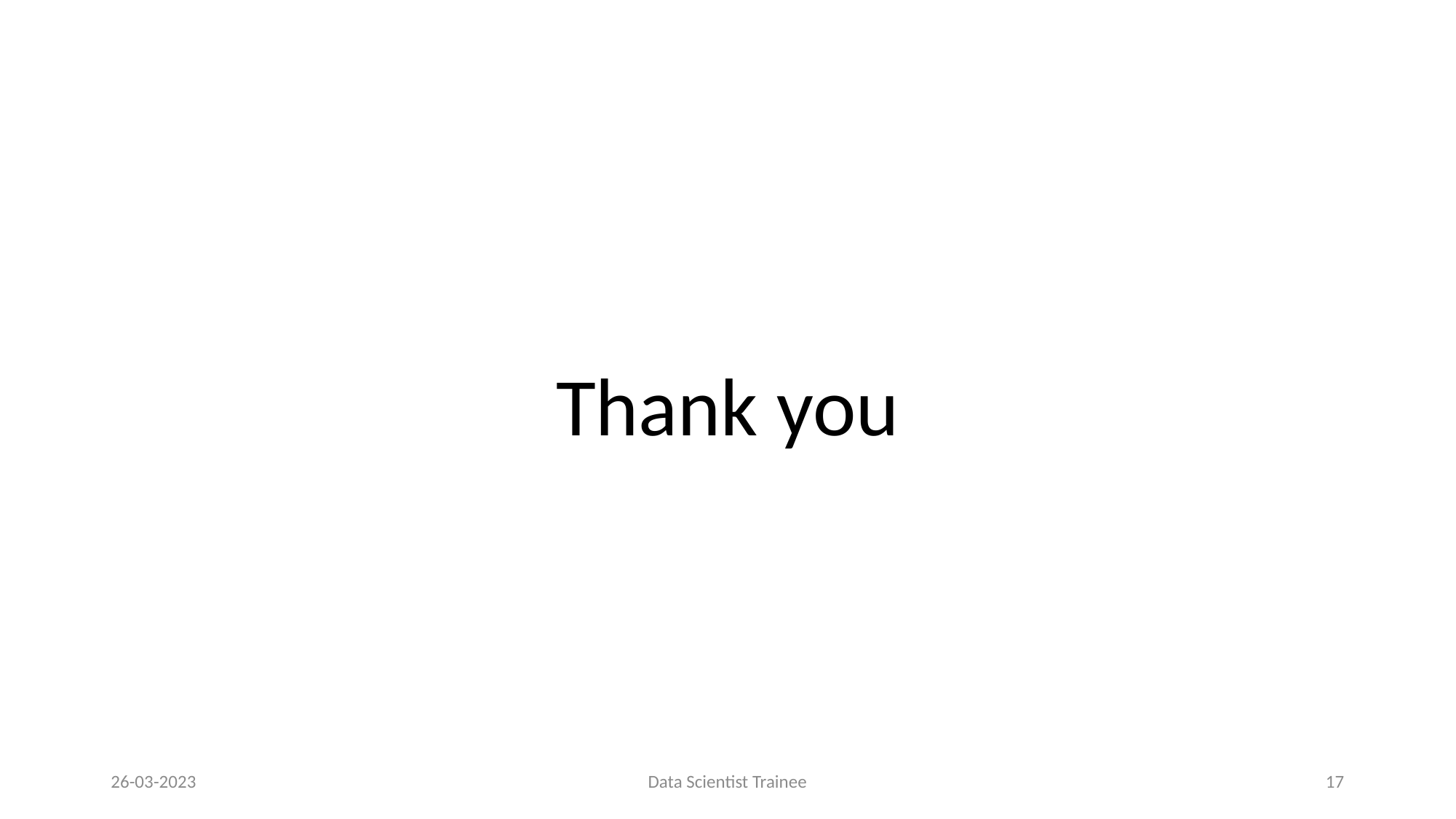

# Thank you
26-03-2023
Data Scientist Trainee
17